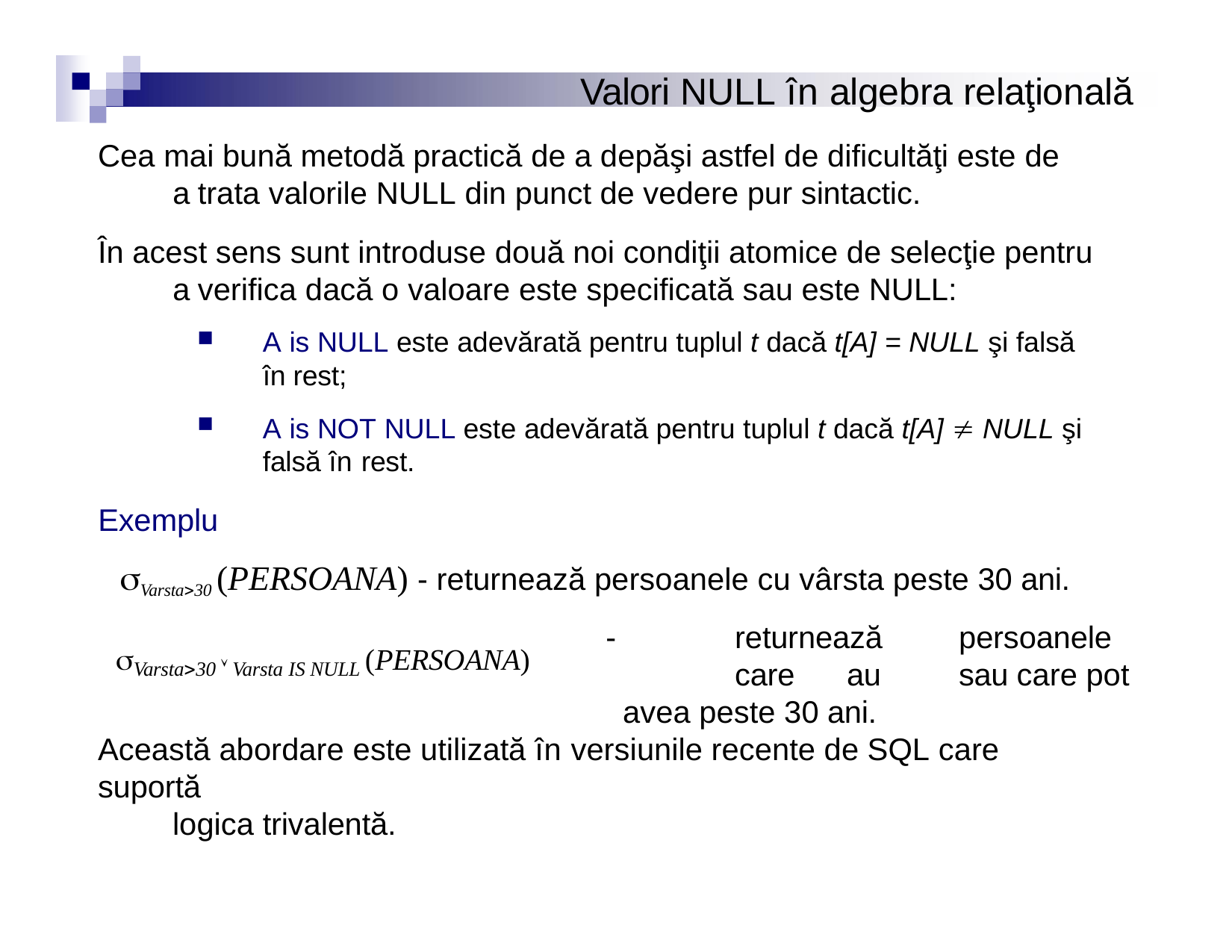

# Valori NULL în algebra relaţională
Cea mai bună metodă practică de a depăşi astfel de dificultăţi este de a trata valorile NULL din punct de vedere pur sintactic.
În acest sens sunt introduse două noi condiţii atomice de selecţie pentru a verifica dacă o valoare este specificată sau este NULL:
A is NULL este adevărată pentru tuplul t dacă t[A] = NULL şi falsă în rest;
A is NOT NULL este adevărată pentru tuplul t dacă t[A] ≠ NULL şi falsă în rest.
Exemplu
σVarsta>30 (PERSOANA) - returnează persoanele cu vârsta peste 30 ani.
-		returnează	persoanele	care	au	sau care pot avea peste 30 ani.
σVarsta>30 ∨ Varsta IS NULL (PERSOANA)
Această abordare este utilizată în versiunile recente de SQL care suportă
logica trivalentă.